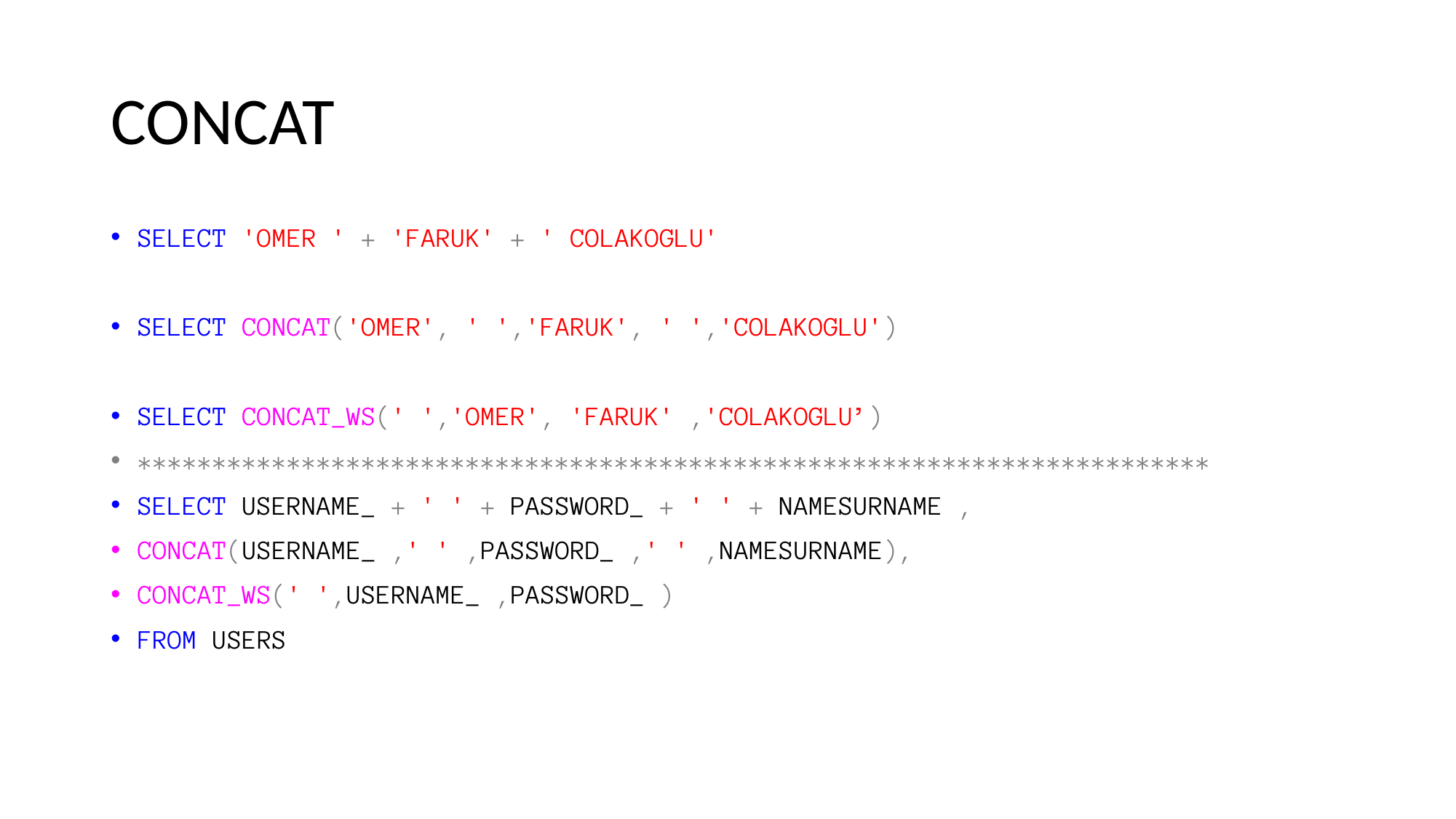

# CONCAT
SELECT 'OMER ' + 'FARUK' + ' COLAKOGLU'

SELECT CONCAT('OMER', ' ','FARUK', ' ','COLAKOGLU')

SELECT CONCAT_WS(' ','OMER', 'FARUK' ,'COLAKOGLU’)
************************************************************************
SELECT USERNAME_ + ' ' + PASSWORD_ + ' ' + NAMESURNAME ,
CONCAT(USERNAME_ ,' ' ,PASSWORD_ ,' ' ,NAMESURNAME),
CONCAT_WS(' ',USERNAME_ ,PASSWORD_ )
FROM USERS